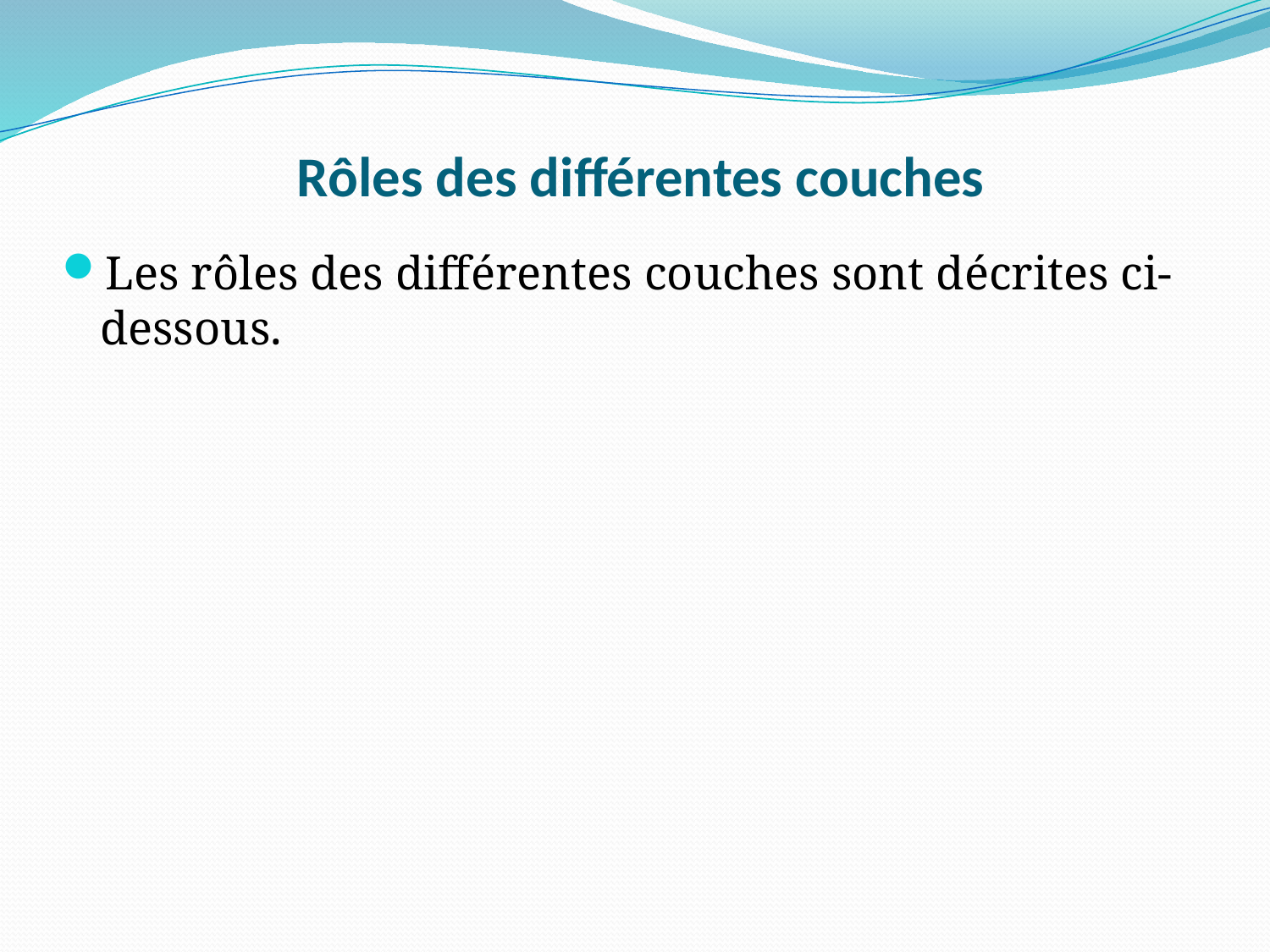

# Rôles des différentes couches
Les rôles des différentes couches sont décrites ci-dessous.